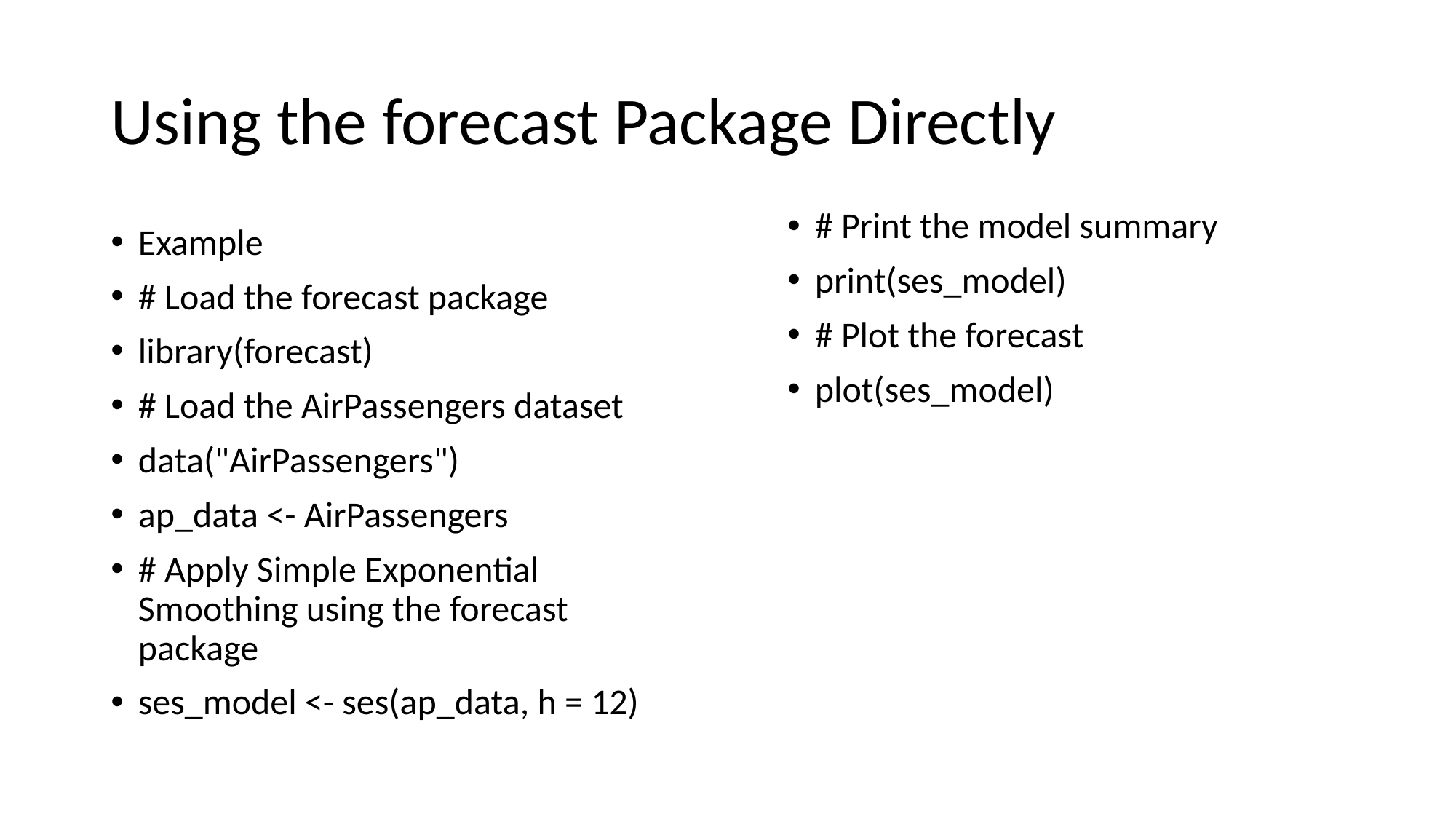

# Using the forecast Package Directly
# Print the model summary
print(ses_model)
# Plot the forecast
plot(ses_model)

Example
# Load the forecast package
library(forecast)
# Load the AirPassengers dataset
data("AirPassengers")
ap_data <- AirPassengers
# Apply Simple Exponential Smoothing using the forecast package
ses_model <- ses(ap_data, h = 12)